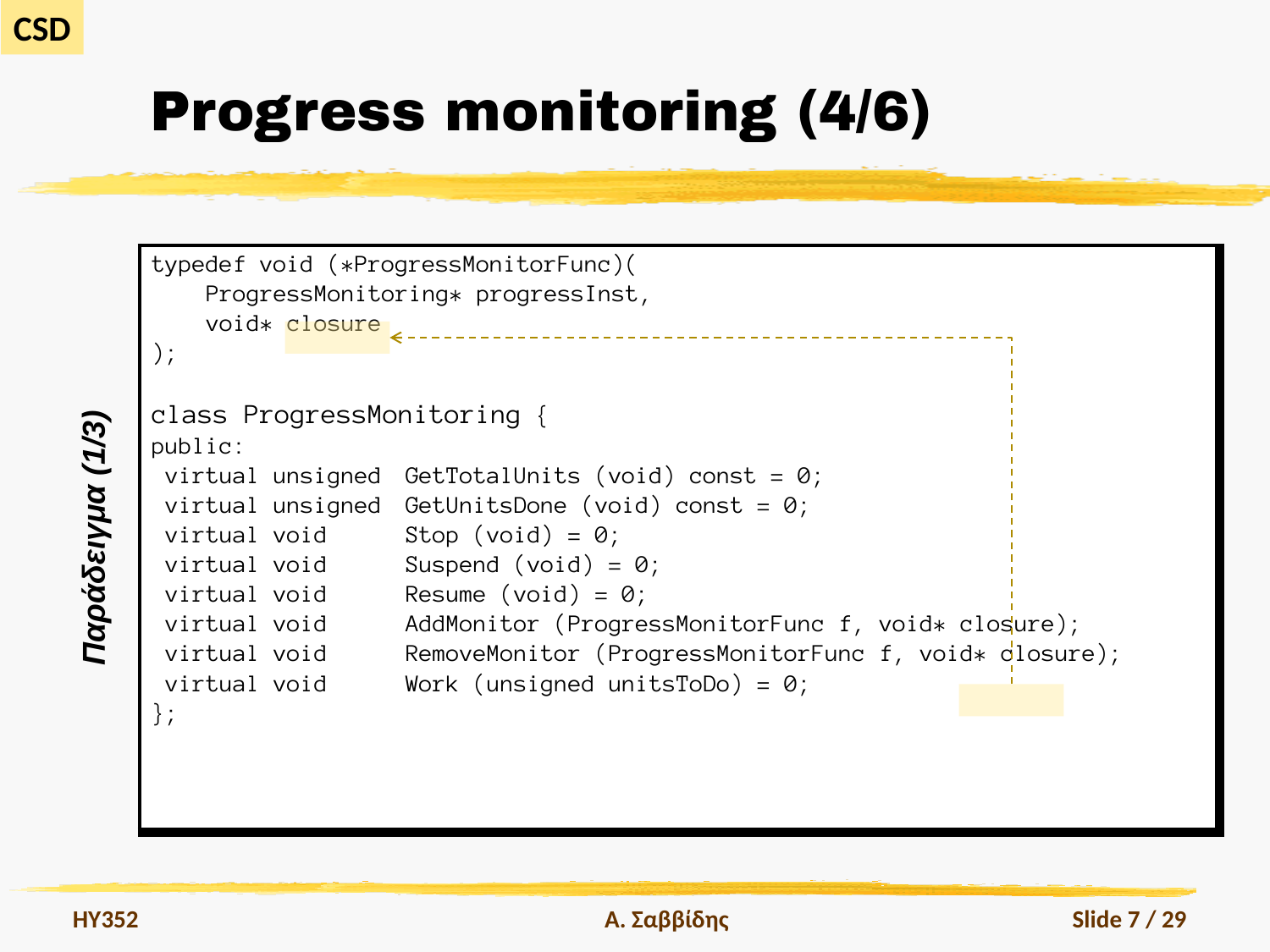

# Progress monitoring (4/6)
| typedef void (\*ProgressMonitorFunc)( ProgressMonitoring\* progressInst, void\* closure ); class ProgressMonitoring { public: virtual unsigned GetTotalUnits (void) const = 0; virtual unsigned GetUnitsDone (void) const = 0; virtual void Stop (void) = 0; virtual void Suspend (void) = 0; virtual void Resume (void) = 0; virtual void AddMonitor (ProgressMonitorFunc f, void\* closure); virtual void RemoveMonitor (ProgressMonitorFunc f, void\* closure); virtual void Work (unsigned unitsToDo) = 0; }; |
| --- |

Παράδειγμα (1/3)

HY352
Α. Σαββίδης
Slide 7 / 29